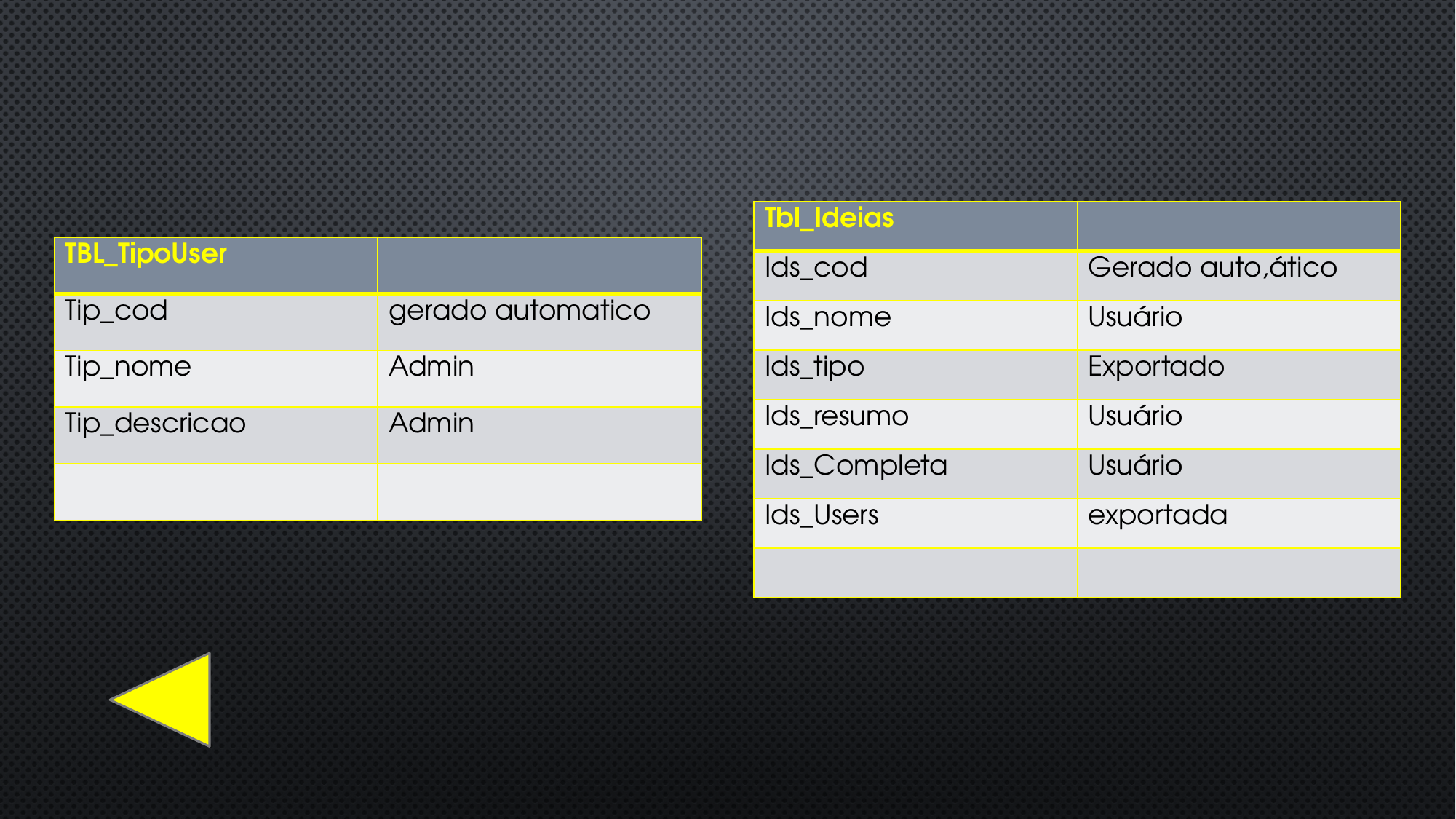

| Tbl\_Ideias |  |
| --- | --- |
| Ids\_cod | Gerado auto,ático |
| Ids\_nome | Usuário |
| Ids\_tipo | Exportado |
| Ids\_resumo | Usuário |
| Ids\_Completa | Usuário |
| Ids\_Users | exportada |
|  |  |
| TBL\_TipoUser |  |
| --- | --- |
| Tip\_cod | gerado automatico |
| Tip\_nome | Admin |
| Tip\_descricao | Admin |
|  |  |